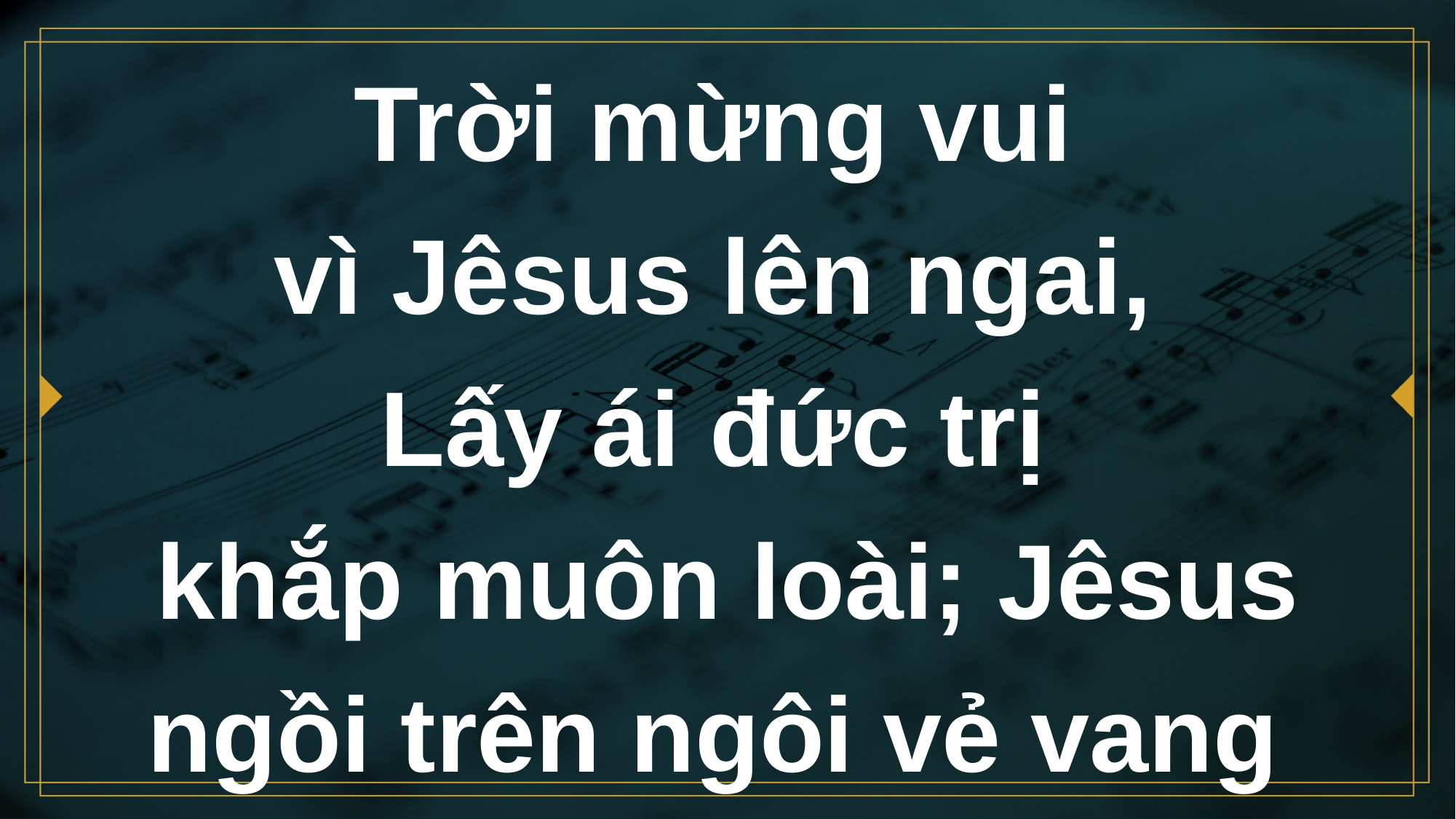

# Trời mừng vui vì Jêsus lên ngai, Lấy ái đức trị khắp muôn loài; Jêsus ngồi trên ngôi vẻ vang